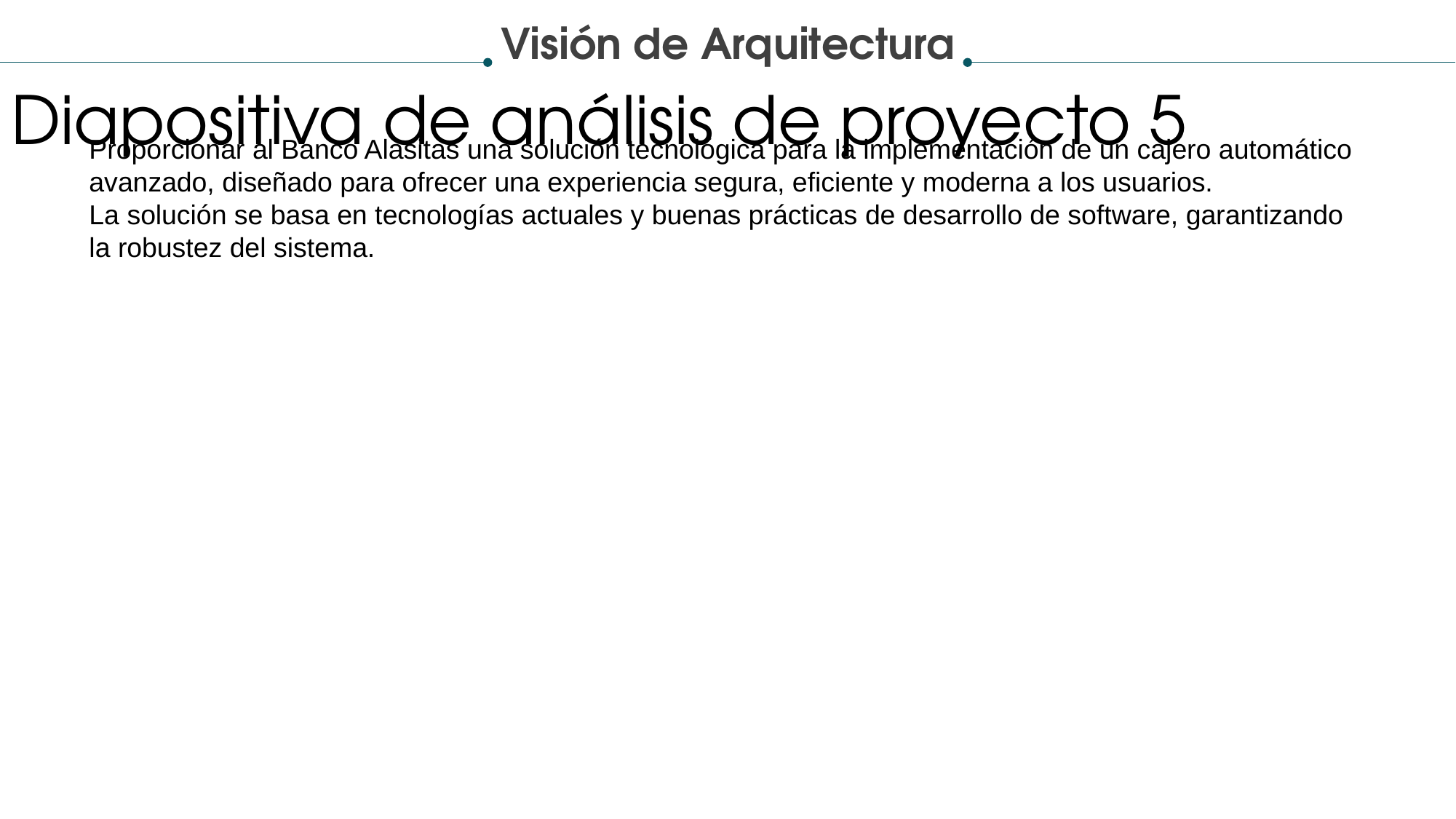

Visión de Arquitectura
Diapositiva de análisis de proyecto 5
Proporcionar al Banco Alasitas una solución tecnológica para la implementación de un cajero automático avanzado, diseñado para ofrecer una experiencia segura, eficiente y moderna a los usuarios.
La solución se basa en tecnologías actuales y buenas prácticas de desarrollo de software, garantizando la robustez del sistema.